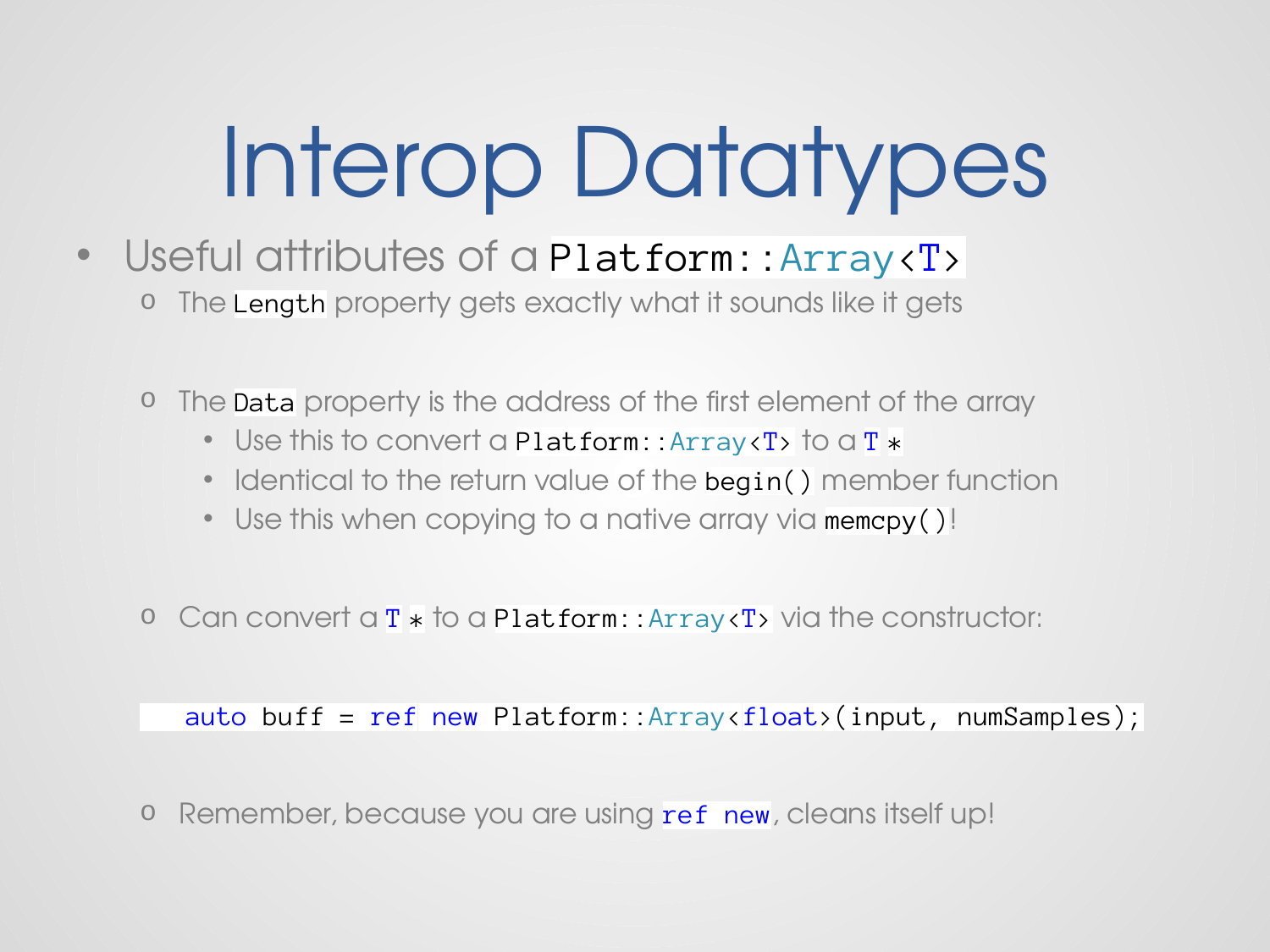

# Interop Datatypes
Useful attributes of a Platform::Array<T>
The Length property gets exactly what it sounds like it gets

The Data property is the address of the first element of the array
Use this to convert a Platform::Array<T> to a T *
Identical to the return value of the begin() member function
Use this when copying to a native array via memcpy()!

Can convert a T * to a Platform::Array<T> via the constructor:

   auto buff = ref new Platform::Array<float>(input, numSamples);

Remember, because you are using ref new, cleans itself up!